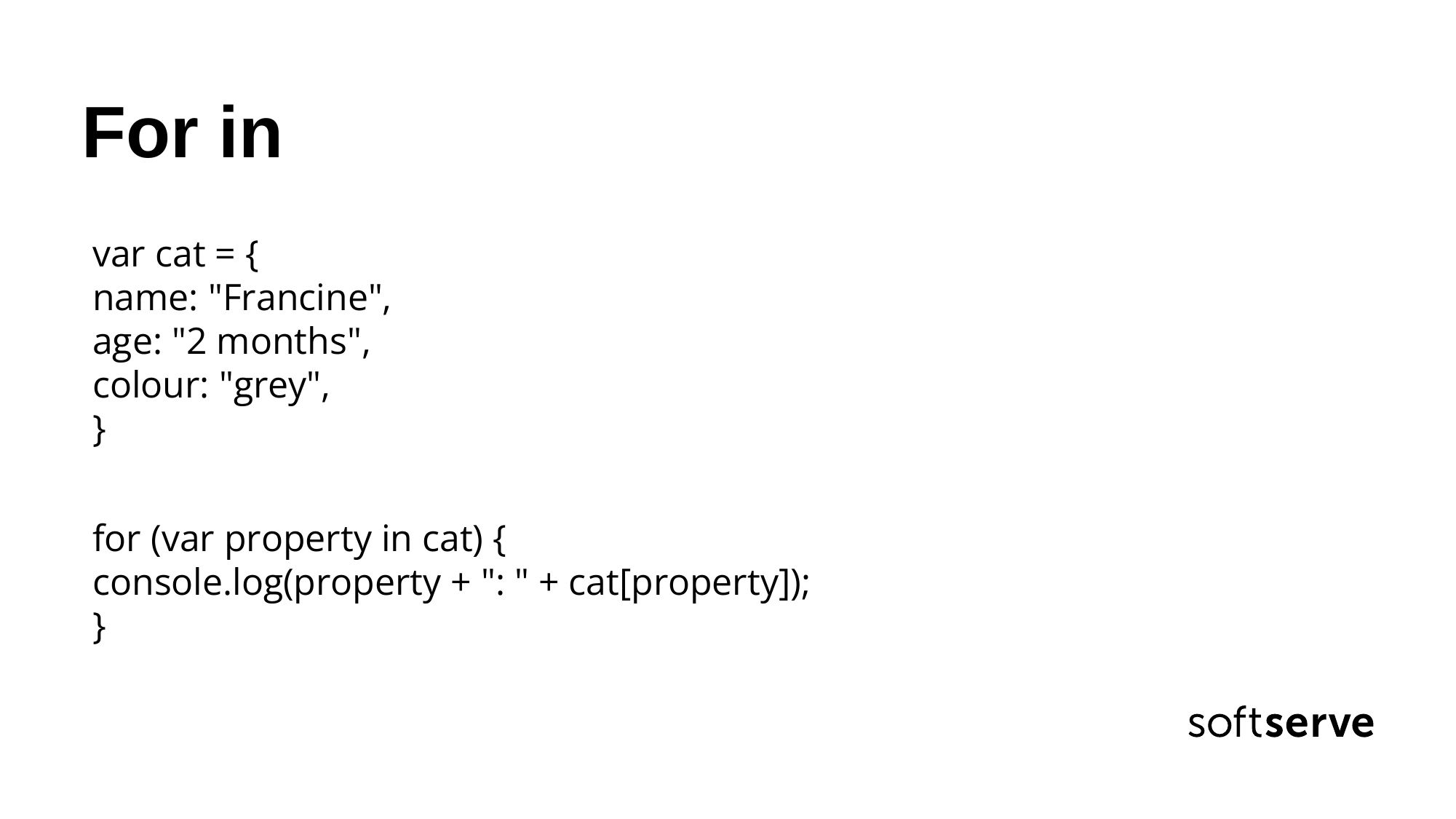

For in
var cat = {
name: "Francine",
age: "2 months",
colour: "grey",
}
for (var property in cat) {
console.log(property + ": " + cat[property]);
}